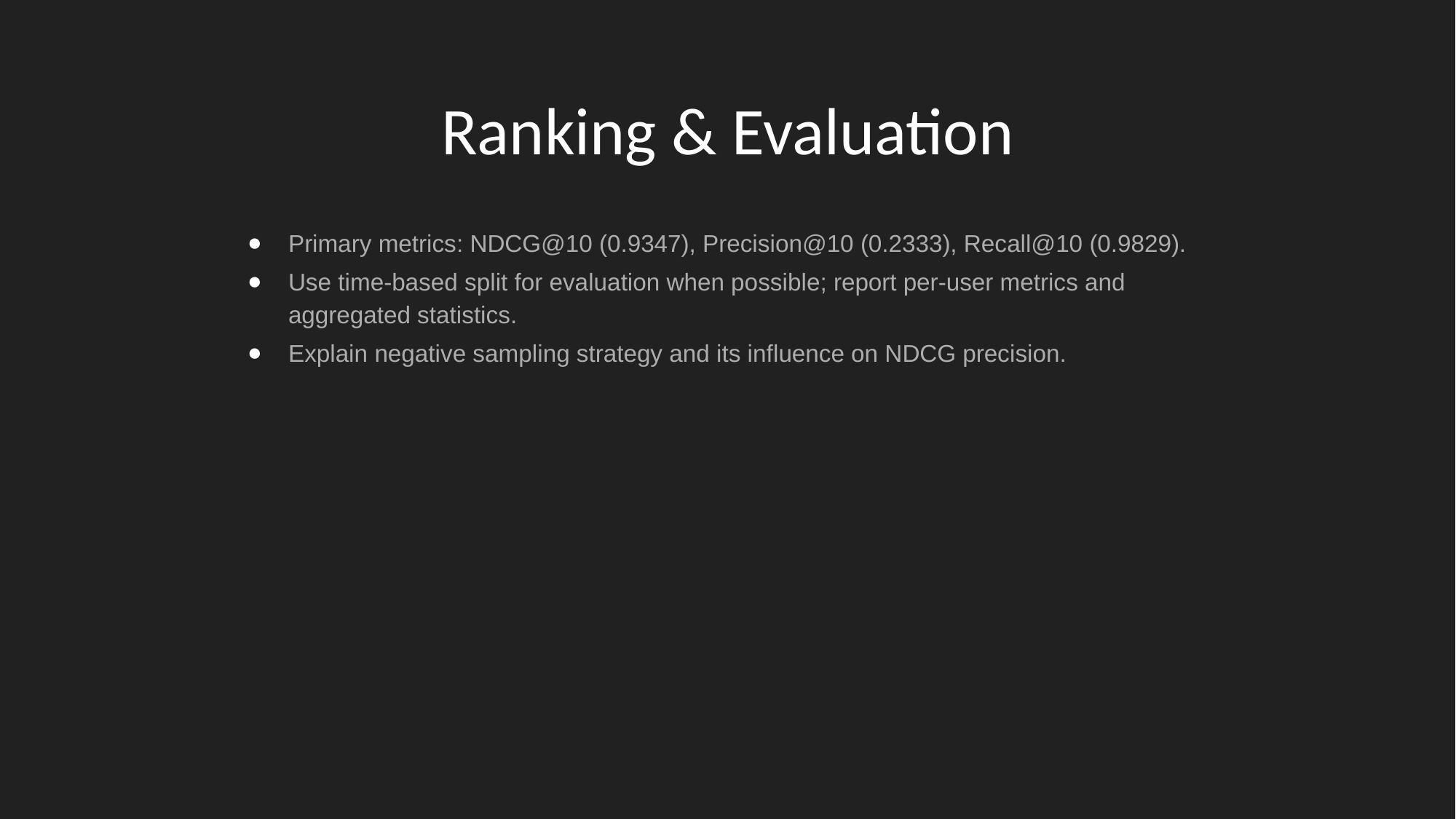

# Ranking & Evaluation
Primary metrics: NDCG@10 (0.9347), Precision@10 (0.2333), Recall@10 (0.9829).
Use time-based split for evaluation when possible; report per-user metrics and aggregated statistics.
Explain negative sampling strategy and its influence on NDCG precision.